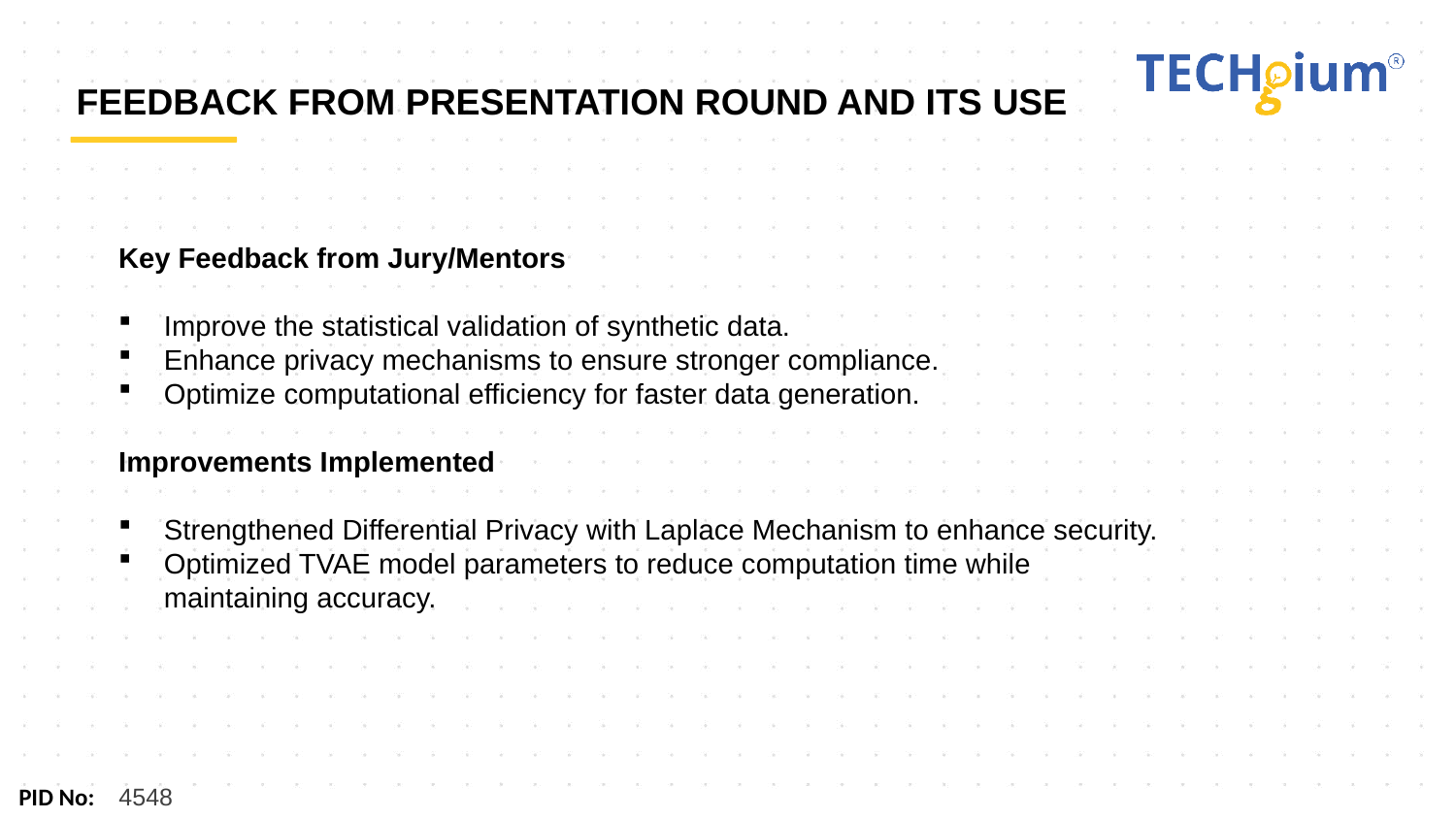

FEEDBACK FROM PRESENTATION ROUND AND ITS USE
Key Feedback from Jury/Mentors

Improve the statistical validation of synthetic data.
Enhance privacy mechanisms to ensure stronger compliance.
Optimize computational efficiency for faster data generation.

Improvements Implemented

Strengthened Differential Privacy with Laplace Mechanism to enhance security.
Optimized TVAE model parameters to reduce computation time while maintaining accuracy.
4548